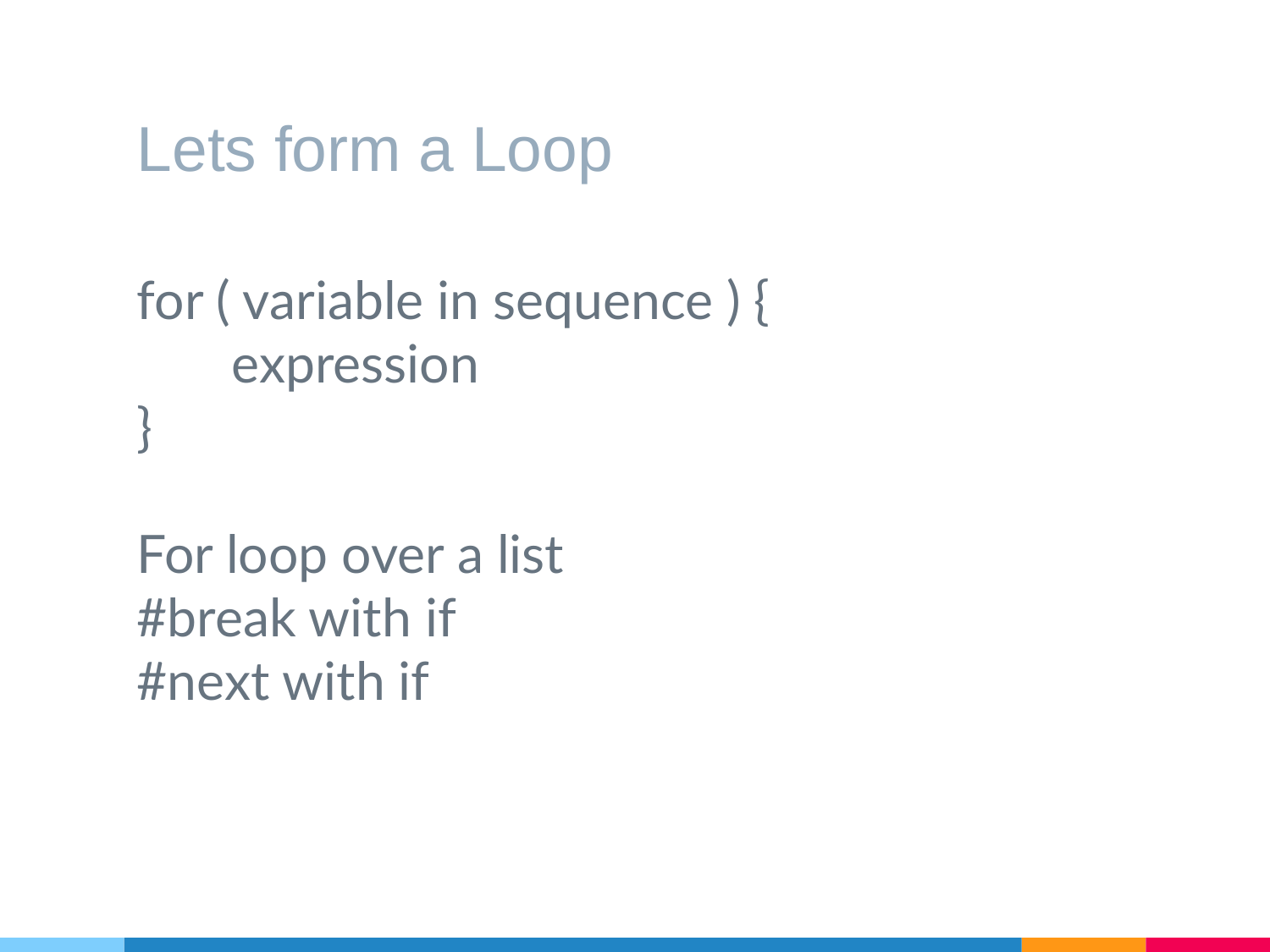

# Lets form a Loop
for ( variable in sequence ) {
       expression
}

For loop over a list
#break with if
#next with if